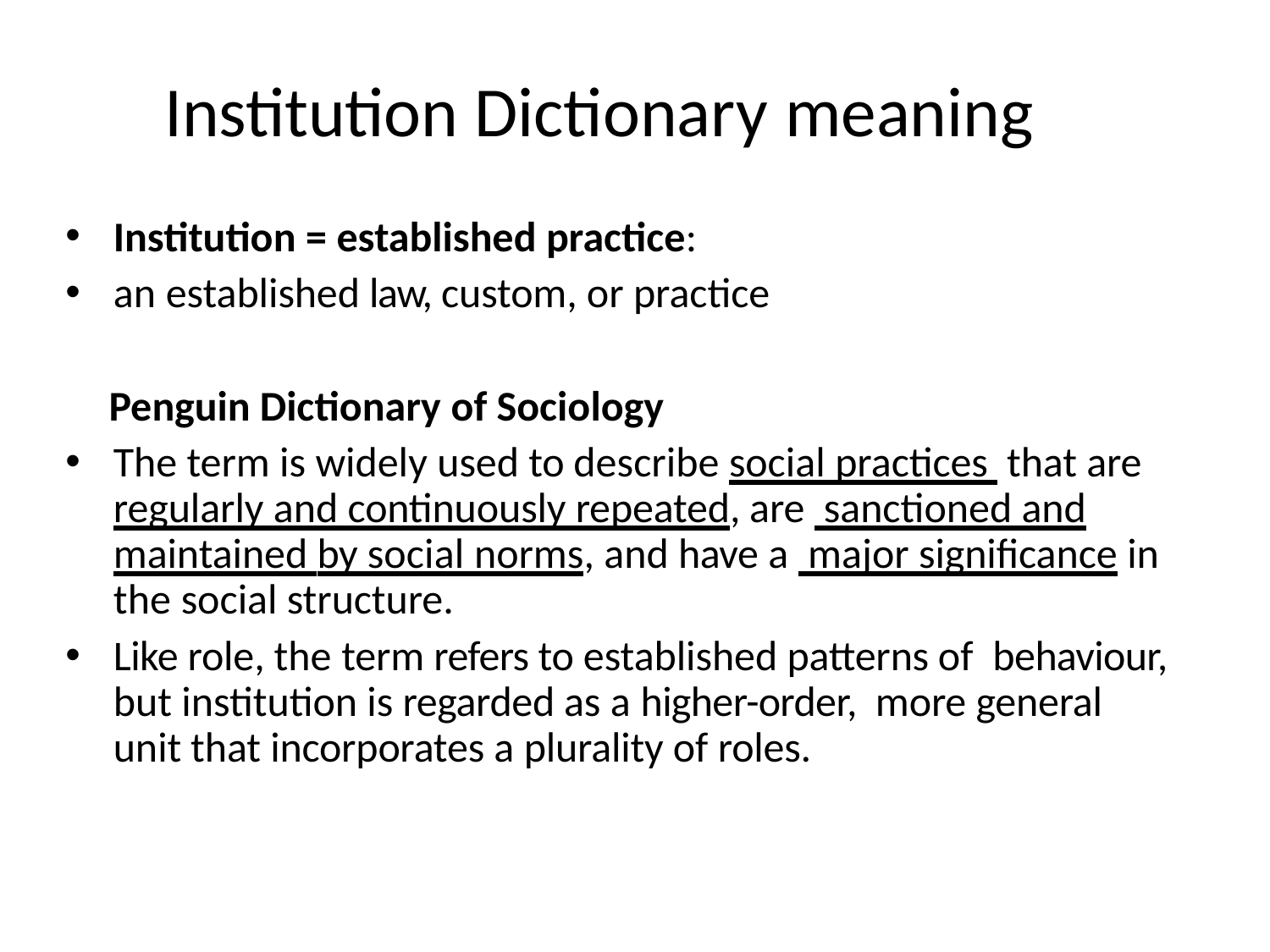

# Institution Dictionary meaning
Institution = established practice:
an established law, custom, or practice

Penguin Dictionary of Sociology
The term is widely used to describe social practices  that are regularly and continuously repeated, are  sanctioned and maintained by social norms, and have a  major significance in the social structure.
Like role, the term refers to established patterns of  behaviour, but institution is regarded as a higher-order,  more general unit that incorporates a plurality of roles.